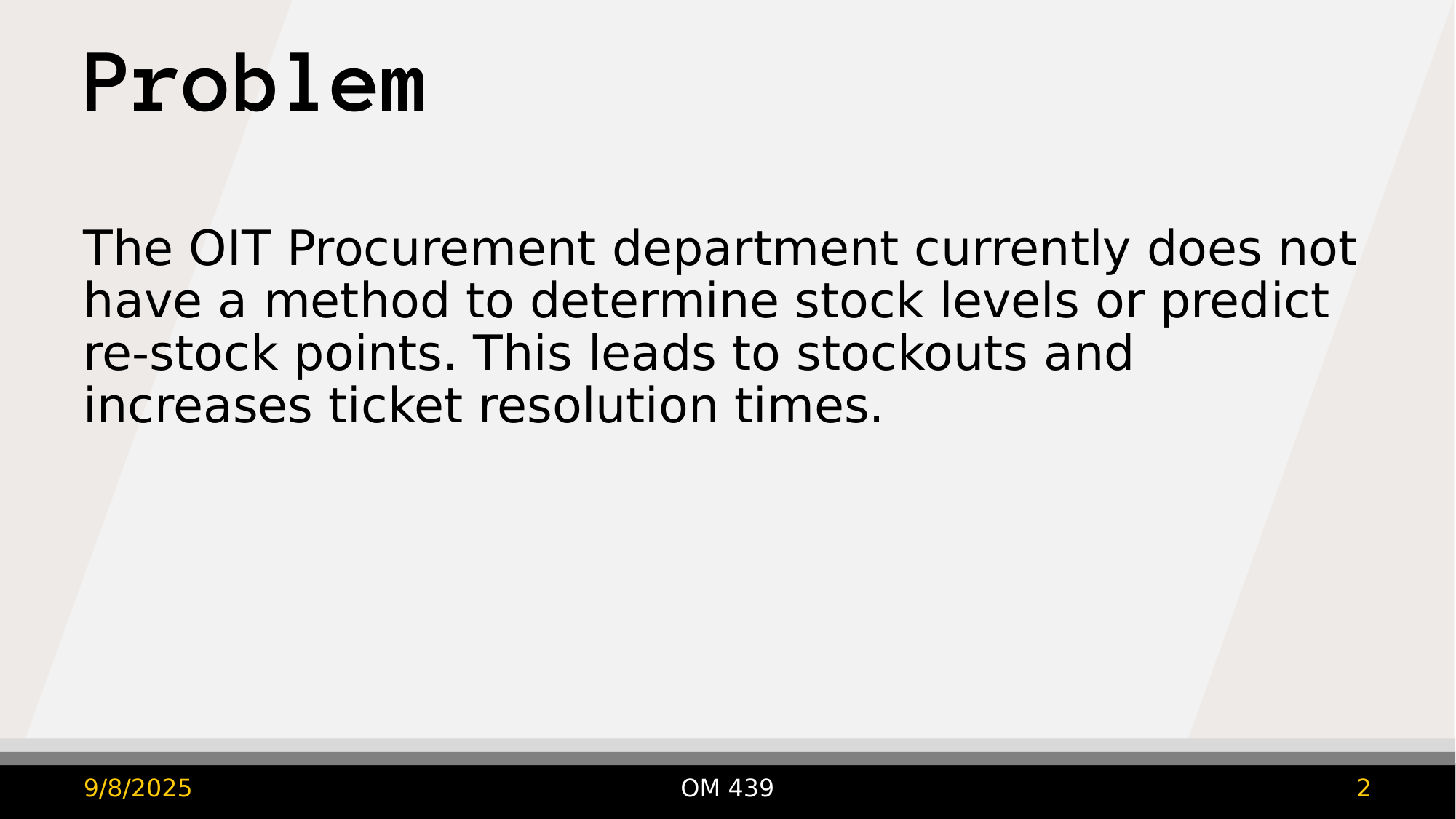

# Problem
The OIT Procurement department currently does not have a method to determine stock levels or predict re-stock points. This leads to stockouts and increases ticket resolution times.

OM 439
9/8/2025
2